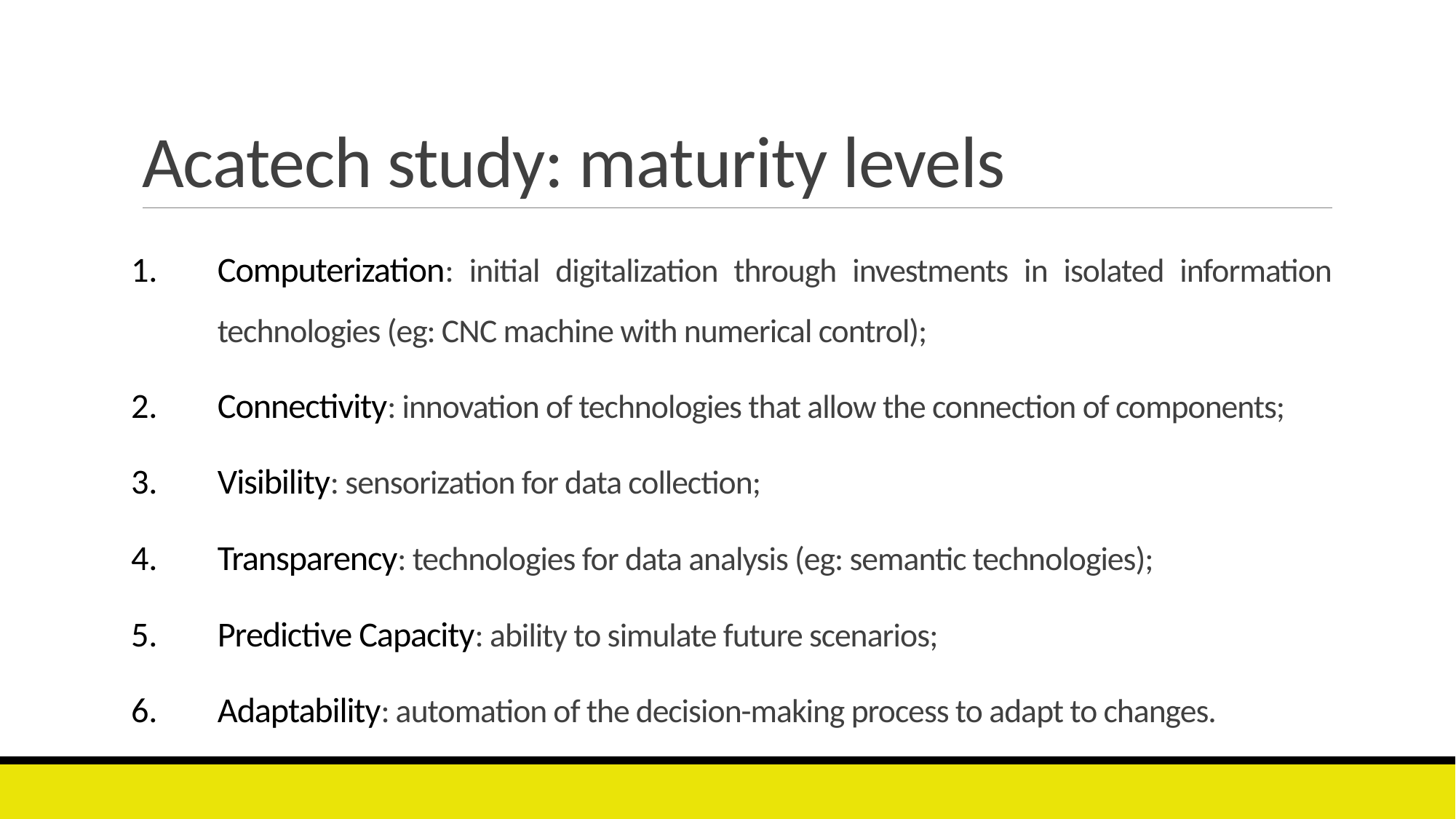

# Acatech study: maturity levels
Computerization: initial digitalization through investments in isolated information technologies (eg: CNC machine with numerical control);
Connectivity: innovation of technologies that allow the connection of components;
Visibility: sensorization for data collection;
Transparency: technologies for data analysis (eg: semantic technologies);
Predictive Capacity: ability to simulate future scenarios;
Adaptability: automation of the decision-making process to adapt to changes.